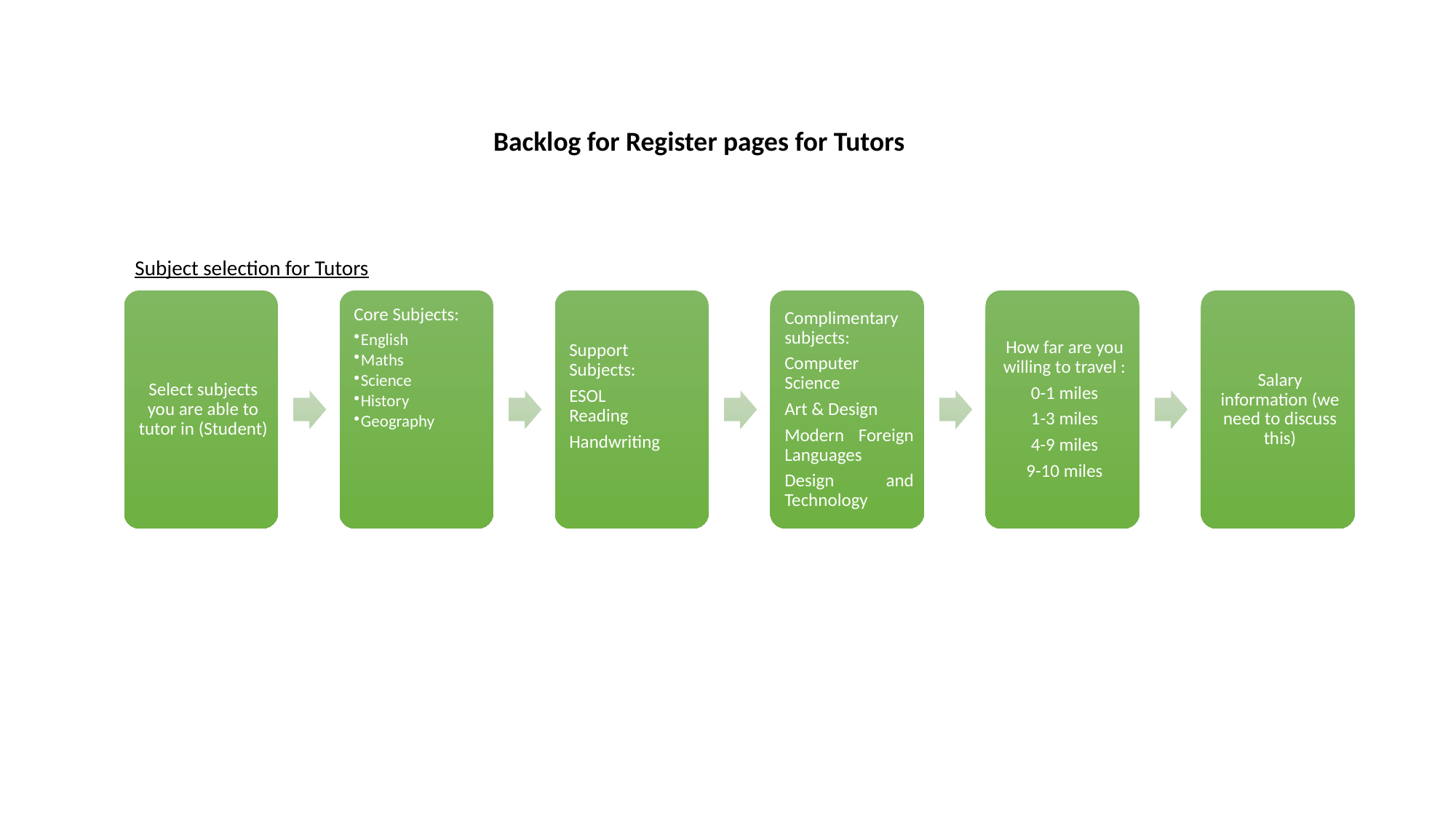

Select subjects you are able to tutor in (Student)

Core Subjects:
English
Maths
Science
History
Geography

Support Subjects:
ESOL
Reading
Handwriting

Complimentary subjects:
Computer Science
Art & Design
Modern Foreign Languages
Design and Technology

How far are you willing to travel :
0-1 miles
1-3 miles
4-9 miles
9-10 miles

Salary information (we need to discuss this)
Backlog for Register pages for Tutors
Subject selection for Tutors